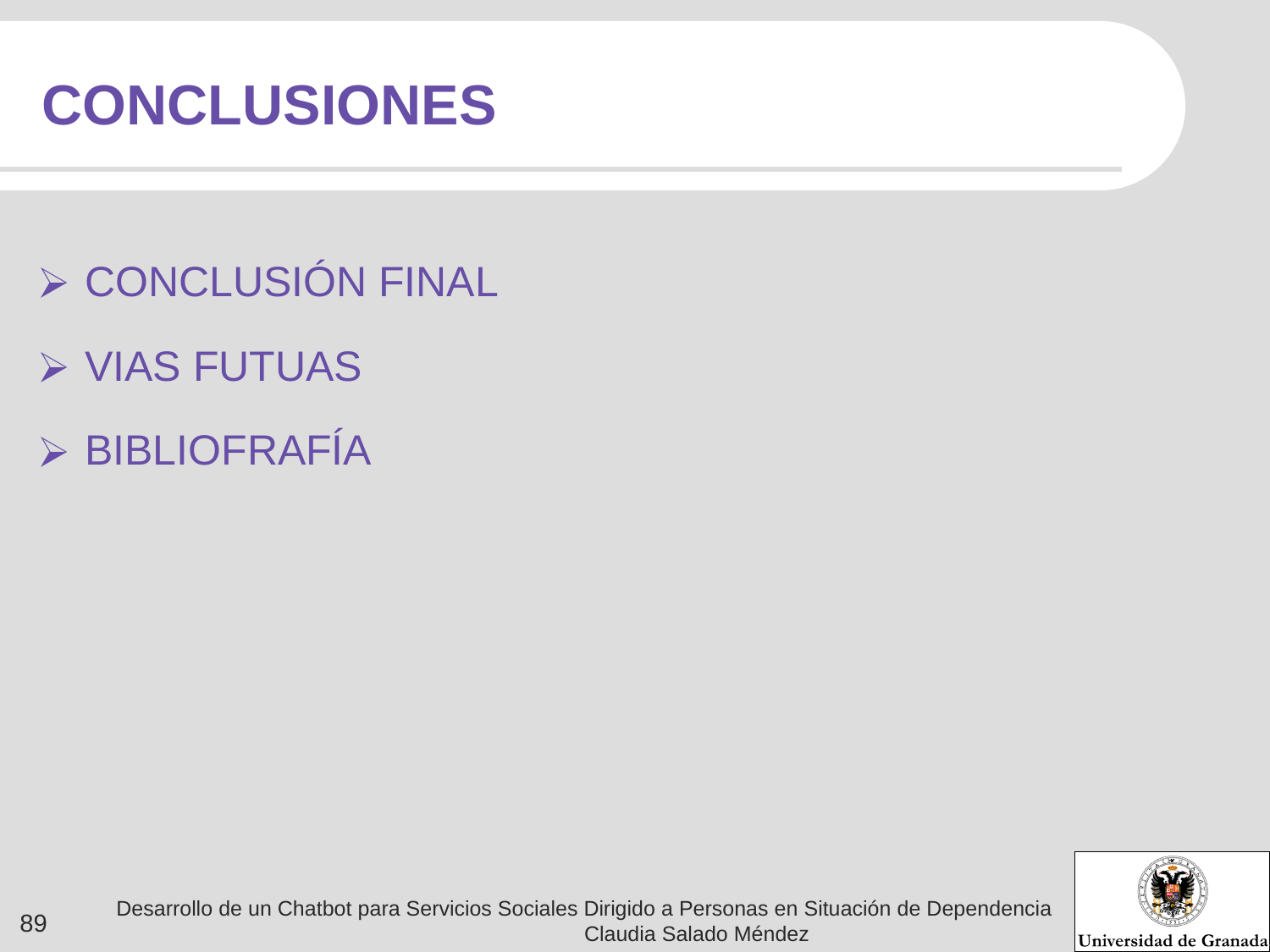

# CONCLUSIONES
CONCLUSIÓN FINAL
VIAS FUTUAS
BIBLIOFRAFÍA
Desarrollo de un Chatbot para Servicios Sociales Dirigido a Personas en Situación de Dependencia                                       Claudia Salado Méndez
89